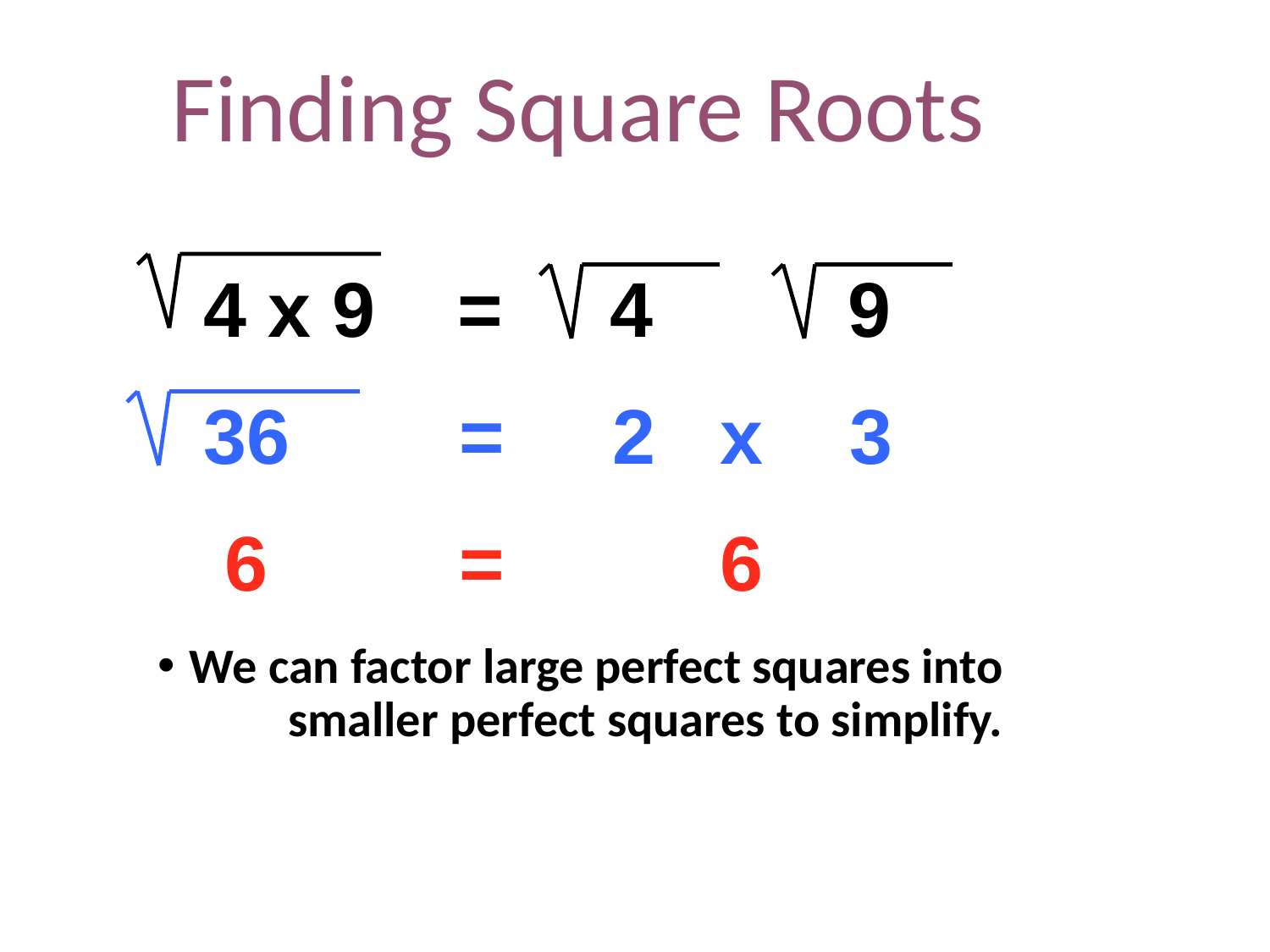

# Finding Square Roots

4 x 9	=     4         9

36	      =     2   x    3

6	     =          6
We can factor large perfect squares into smaller perfect squares to simplify.